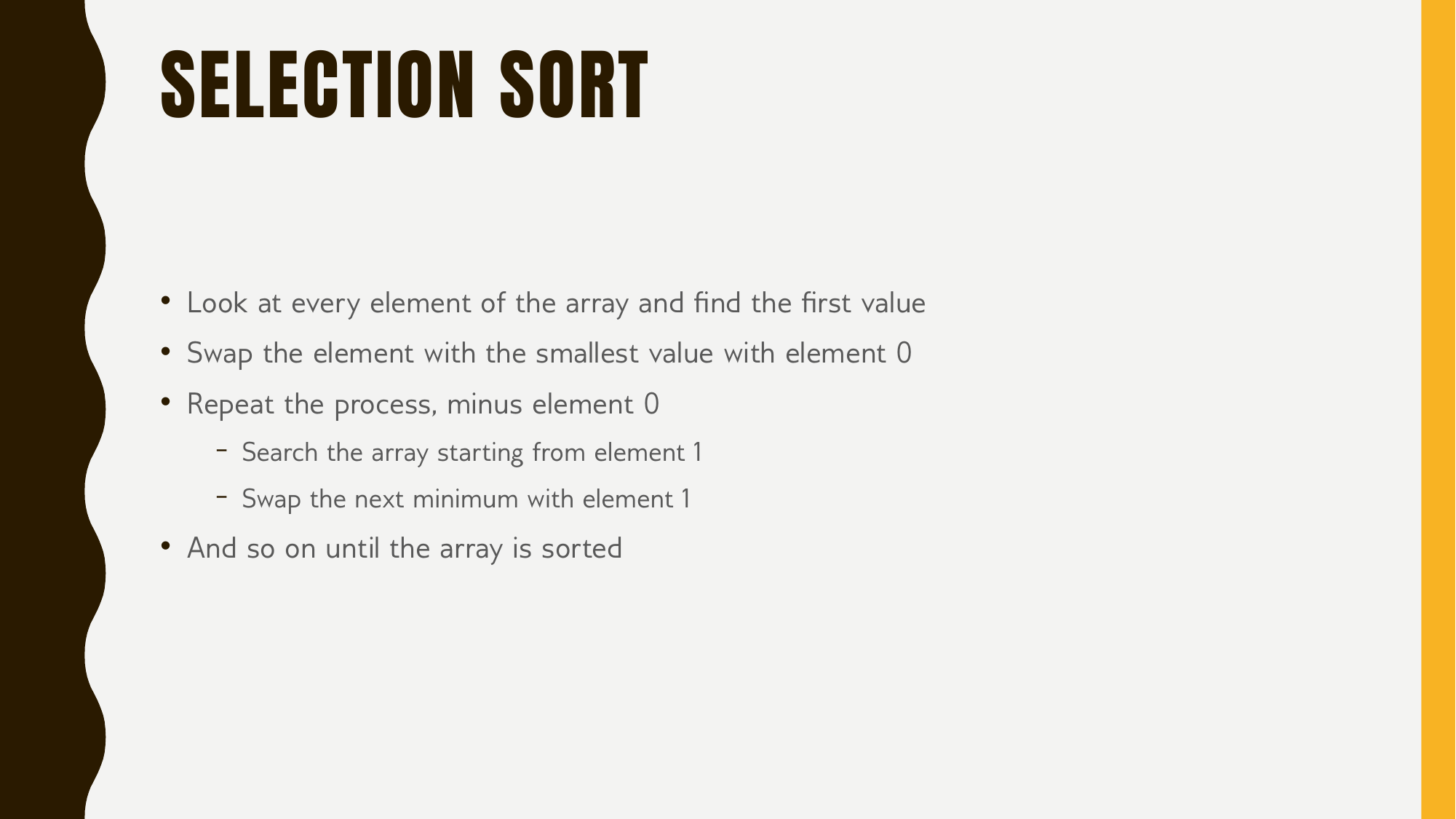

# Selection Sort
Look at every element of the array and find the first value
Swap the element with the smallest value with element 0
Repeat the process, minus element 0
Search the array starting from element 1
Swap the next minimum with element 1
And so on until the array is sorted